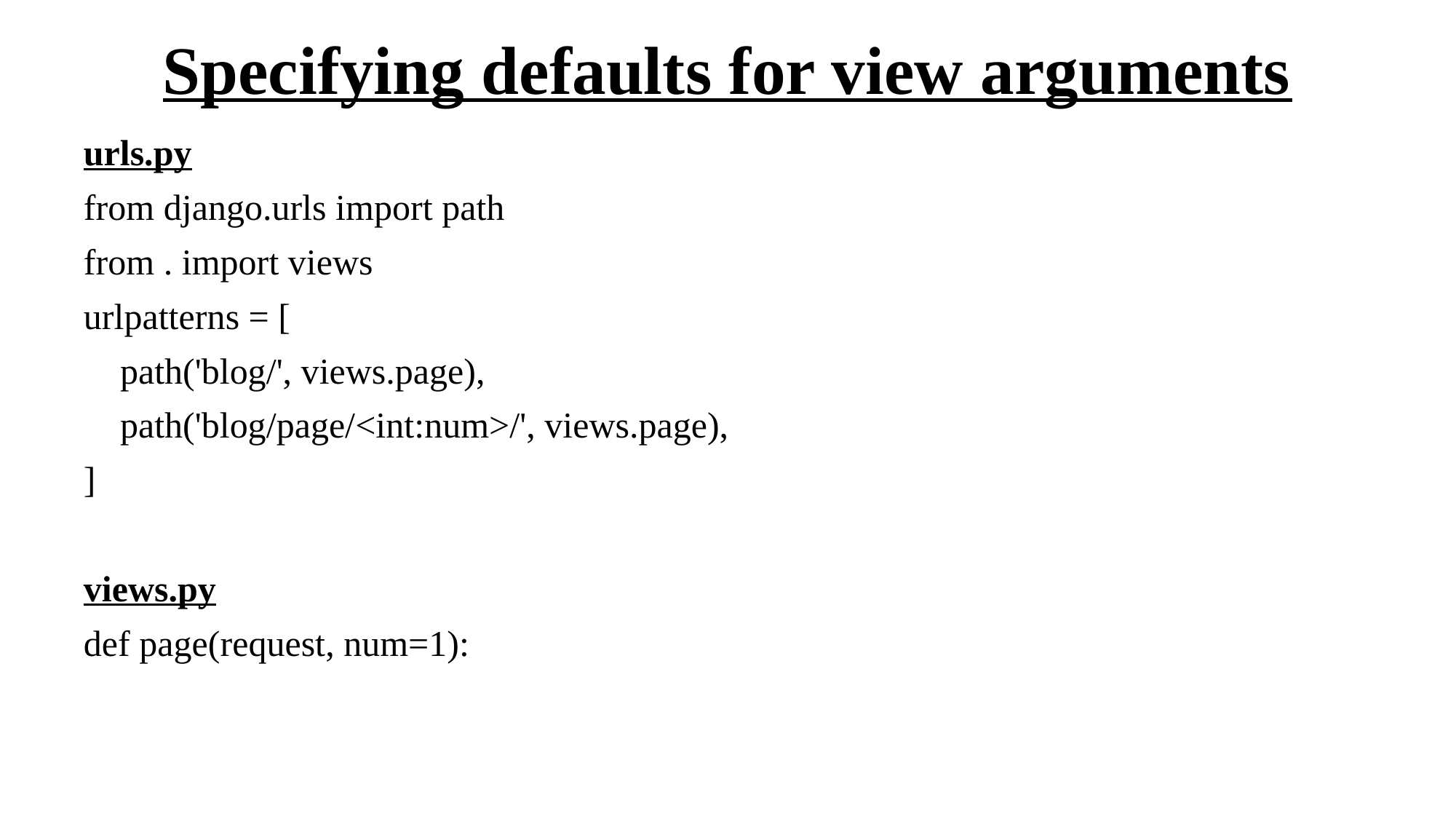

# Specifying defaults for view arguments
urls.py
from django.urls import path
from . import views
urlpatterns = [
    path('blog/', views.page),
    path('blog/page/<int:num>/', views.page),
]

views.py
def page(request, num=1):